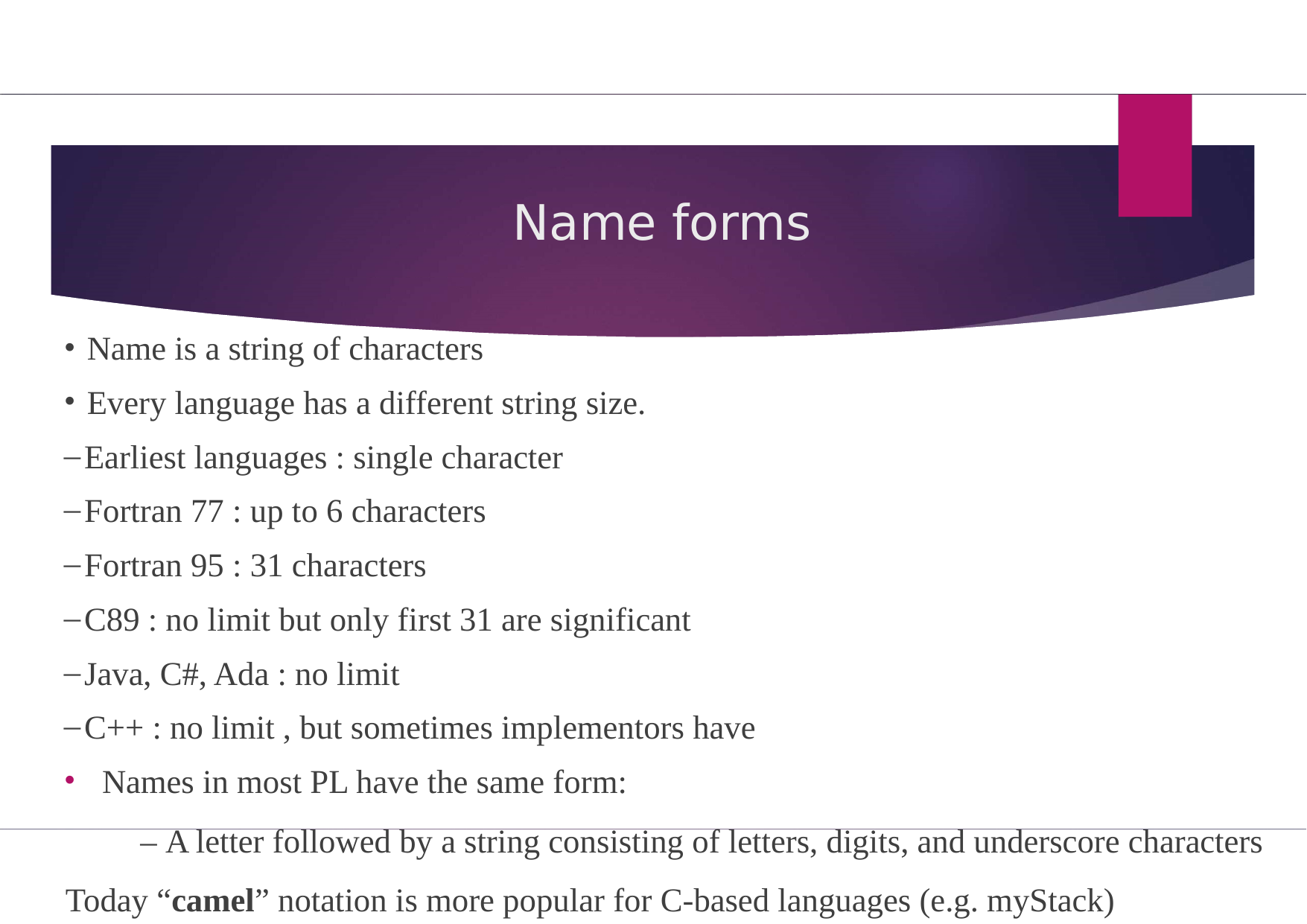

# Name forms
Name is a string of characters
Every language has a different string size.
Earliest languages : single character
Fortran 77 : up to 6 characters
Fortran 95 : 31 characters
C89 : no limit but only first 31 are significant
Java, C#, Ada : no limit
C++ : no limit , but sometimes implementors have
Names in most PL have the same form:
– A letter followed by a string consisting of letters, digits, and underscore characters  Today “camel” notation is more popular for C-based languages (e.g. myStack)